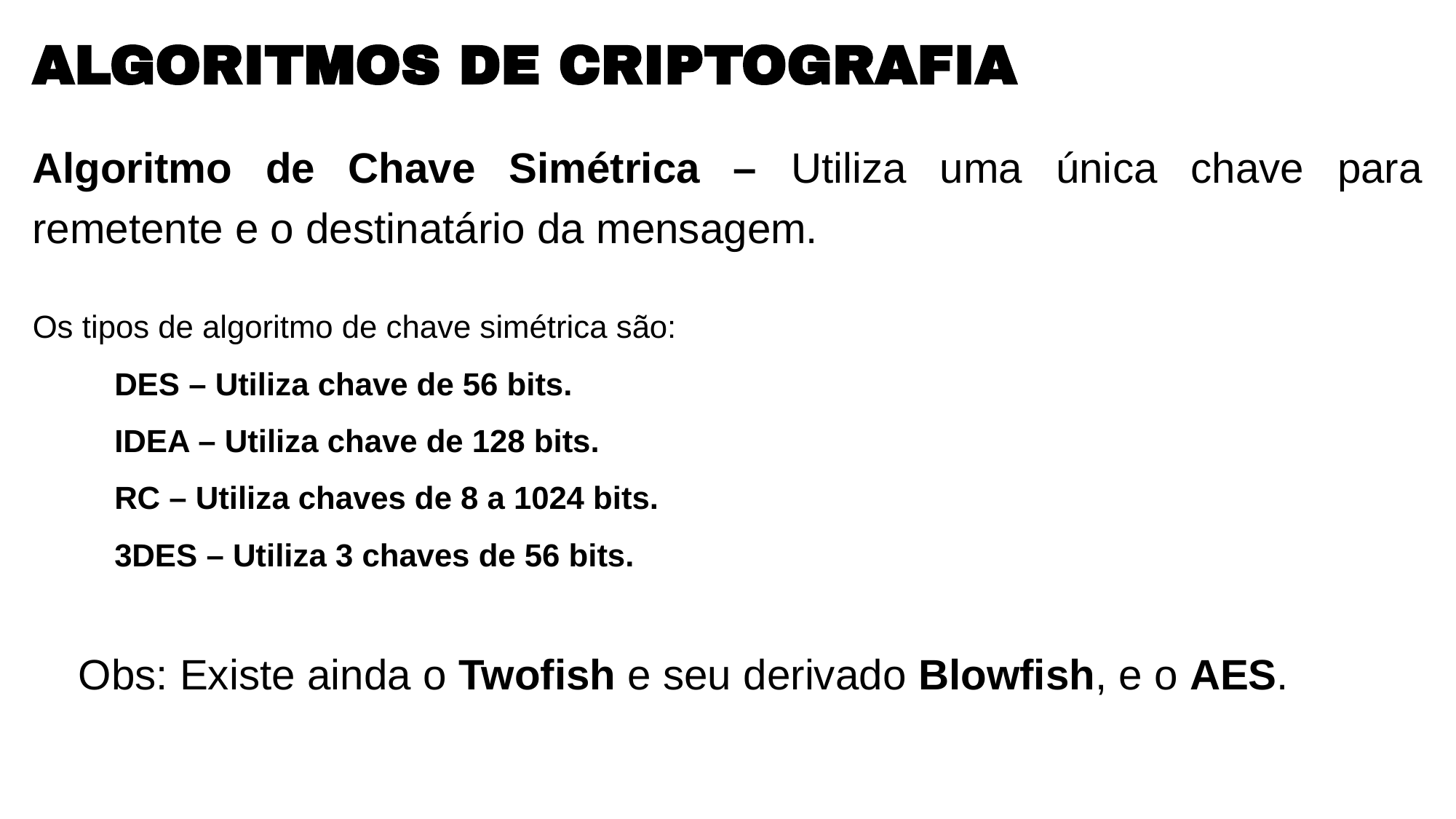

ALGORITMOS DE CRIPTOGRAFIA
Algoritmo de Chave Simétrica – Utiliza uma única chave para remetente e o destinatário da mensagem.

Os tipos de algoritmo de chave simétrica são:
	DES – Utiliza chave de 56 bits.
	IDEA – Utiliza chave de 128 bits.
	RC – Utiliza chaves de 8 a 1024 bits.
	3DES – Utiliza 3 chaves de 56 bits.

Obs: Existe ainda o Twofish e seu derivado Blowfish, e o AES.